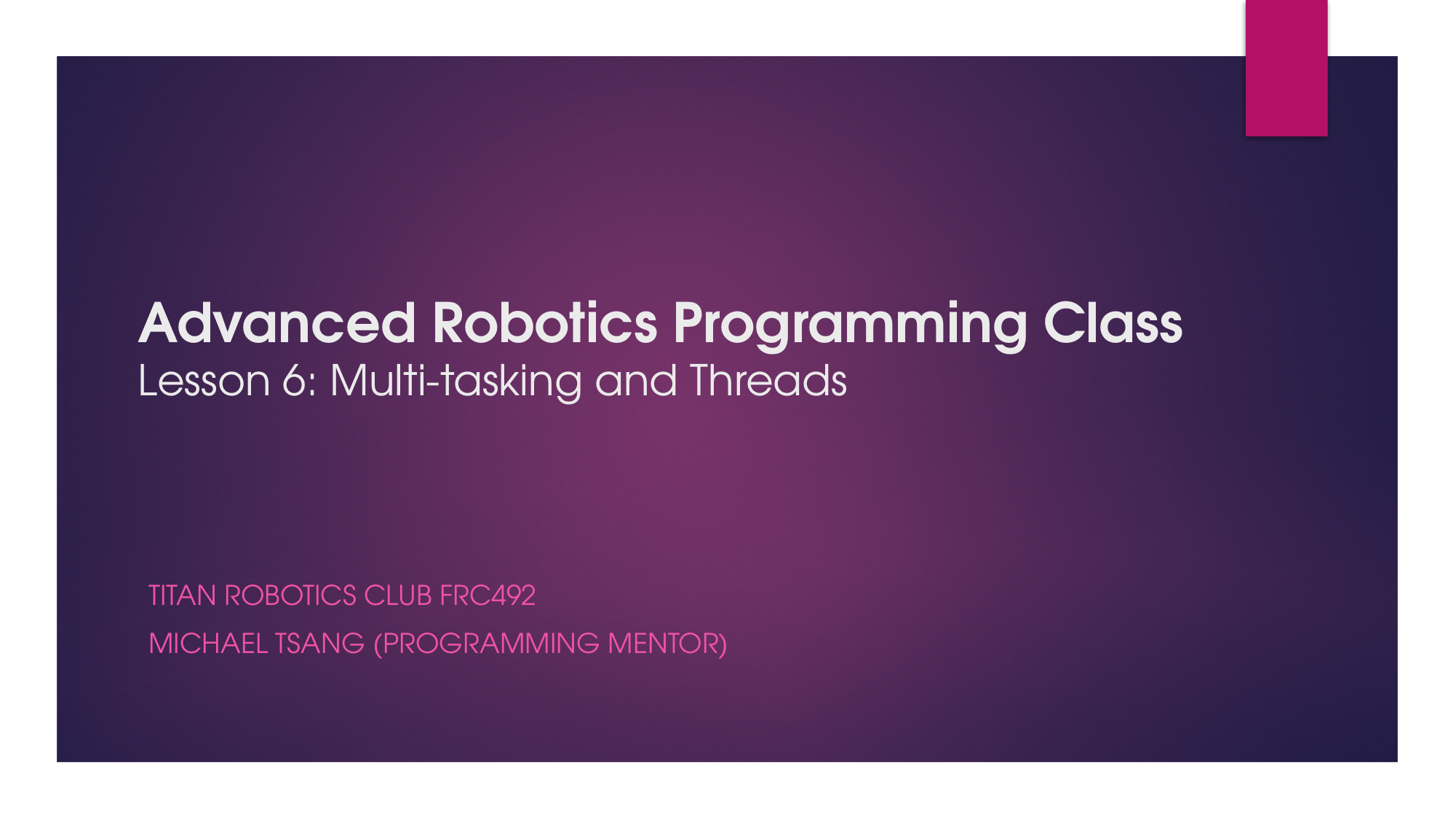

# Advanced Robotics Programming Class Lesson 6: Multi-tasking and Threads
Titan Robotics Club FRC492
Michael Tsang (Programming Mentor)